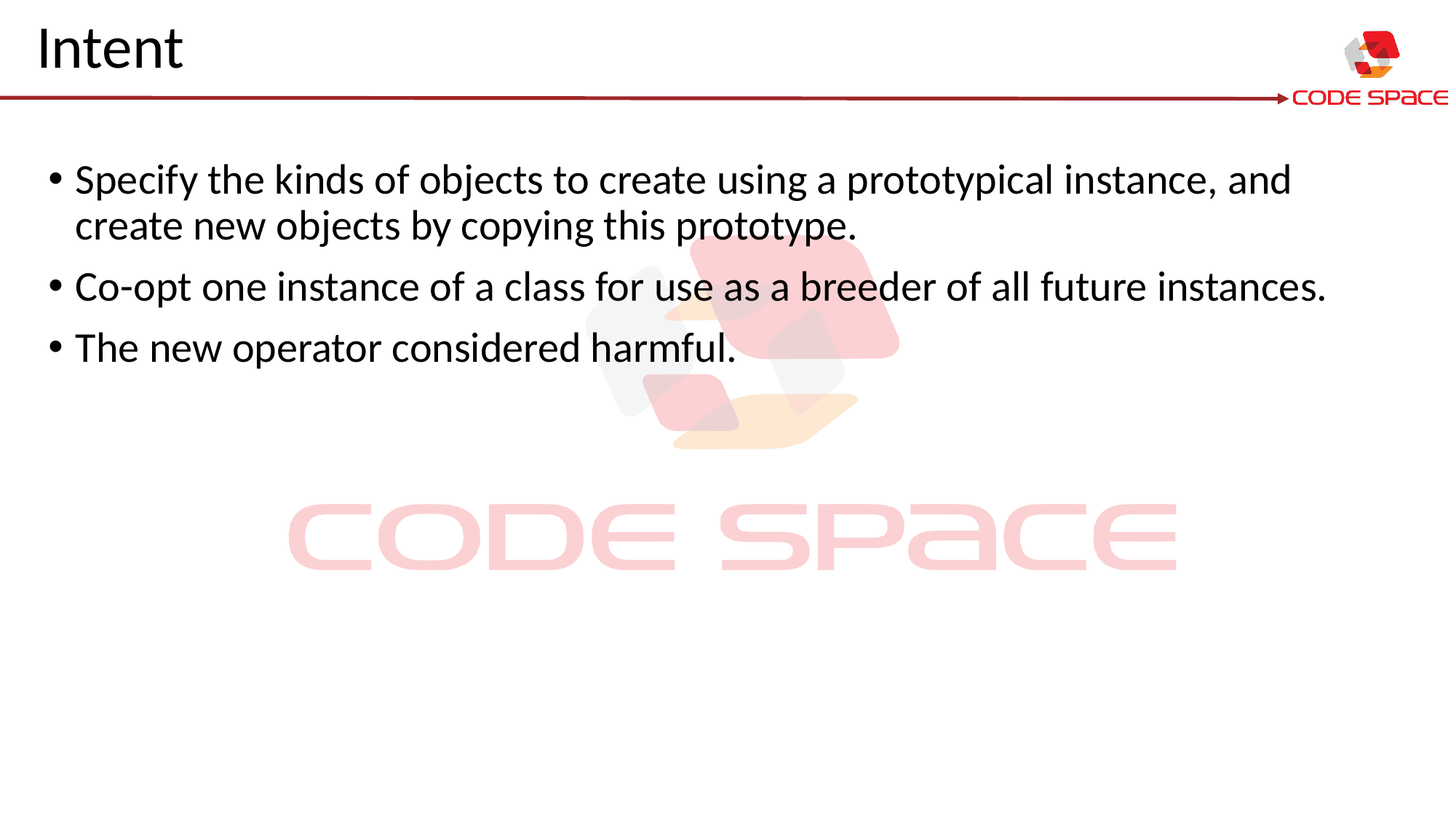

# Intent
Specify the kinds of objects to create using a prototypical instance, and create new objects by copying this prototype.
Co-opt one instance of a class for use as a breeder of all future instances.
The new operator considered harmful.